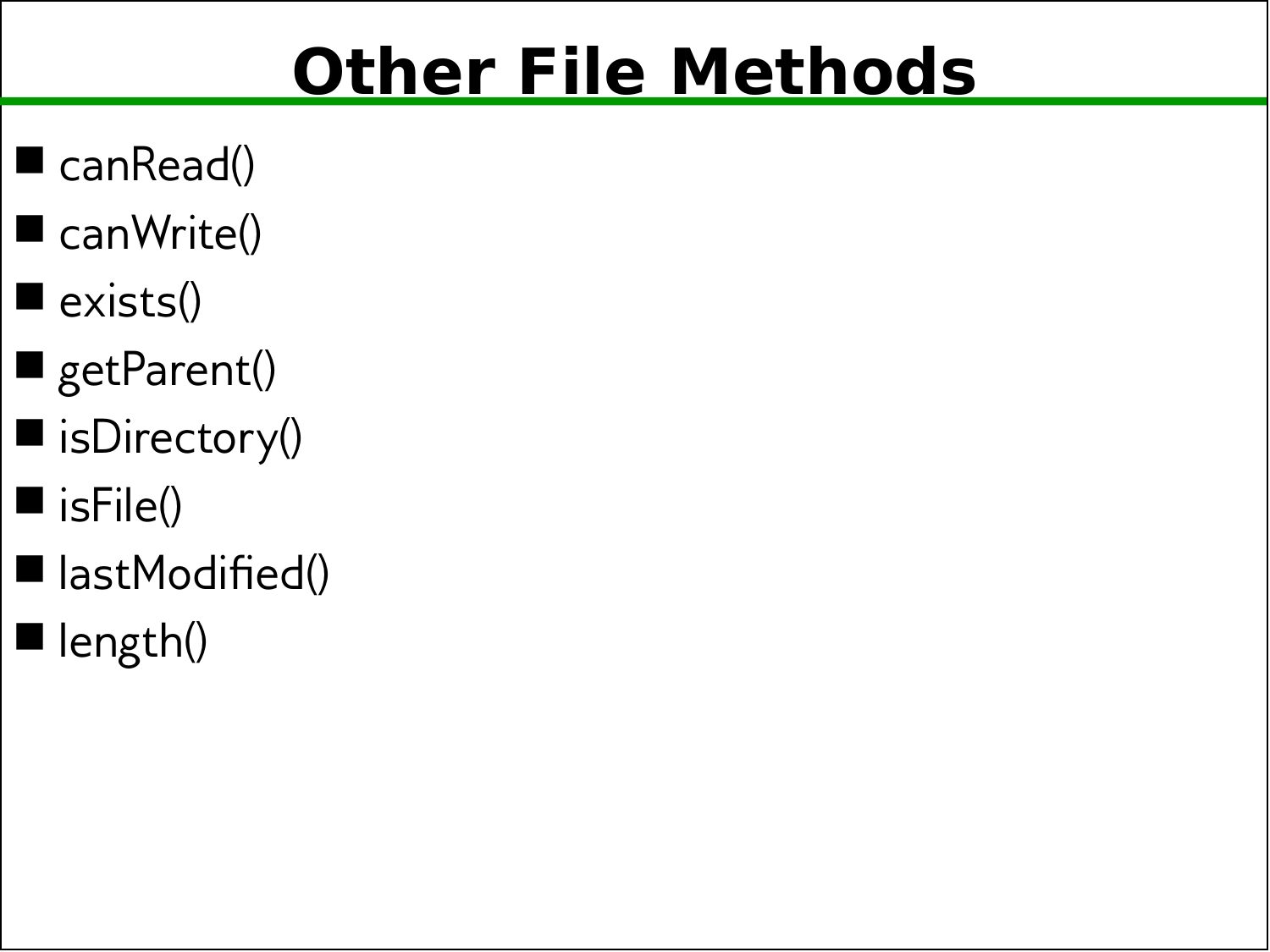

# Other File Methods
canRead()
canWrite()
exists()
getParent()
isDirectory()
isFile()
lastModified()
length()